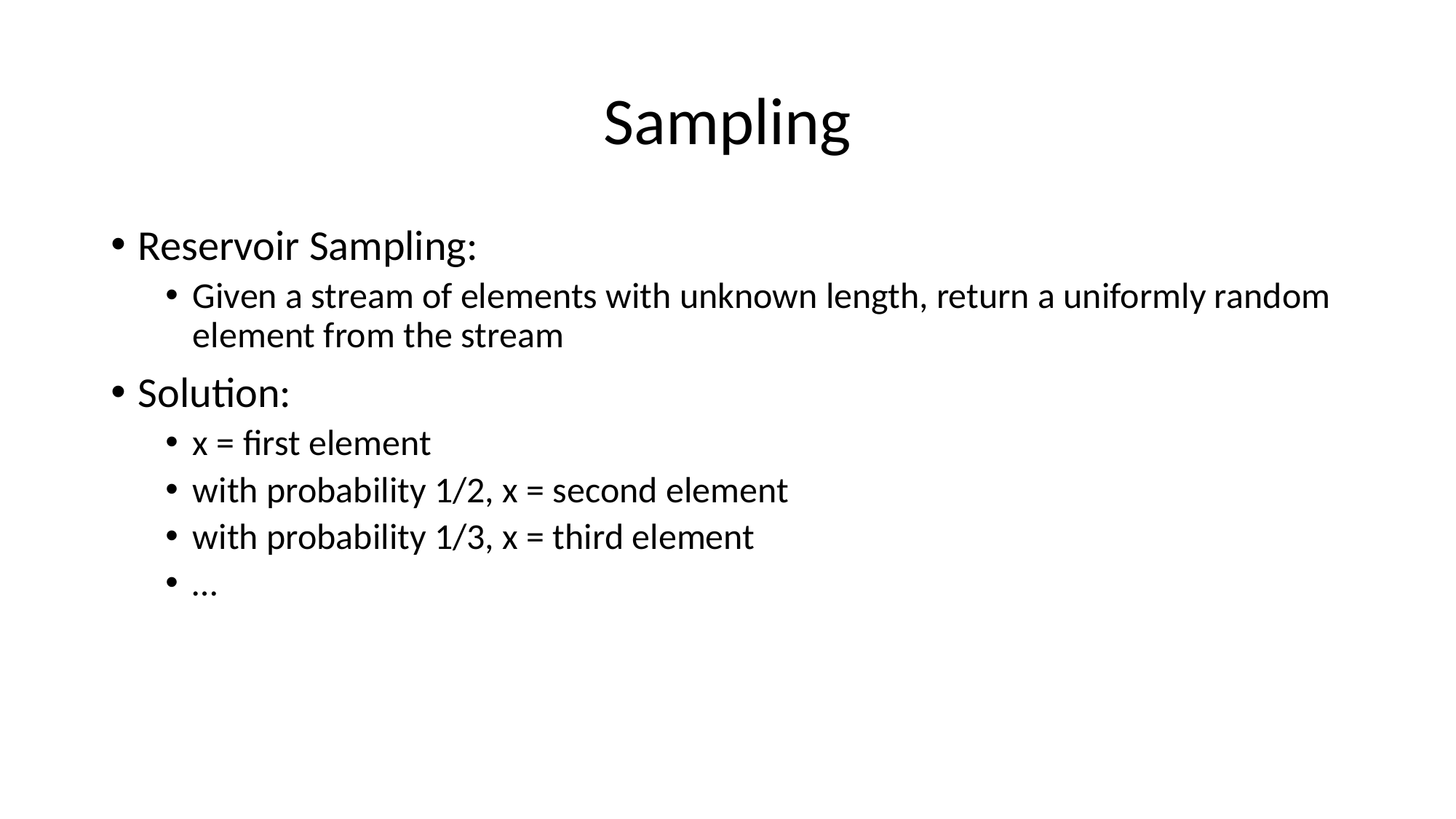

# Sampling
Reservoir Sampling:
Given a stream of elements with unknown length, return a uniformly random element from the stream
Solution:
x = first element
with probability 1/2, x = second element
with probability 1/3, x = third element
…